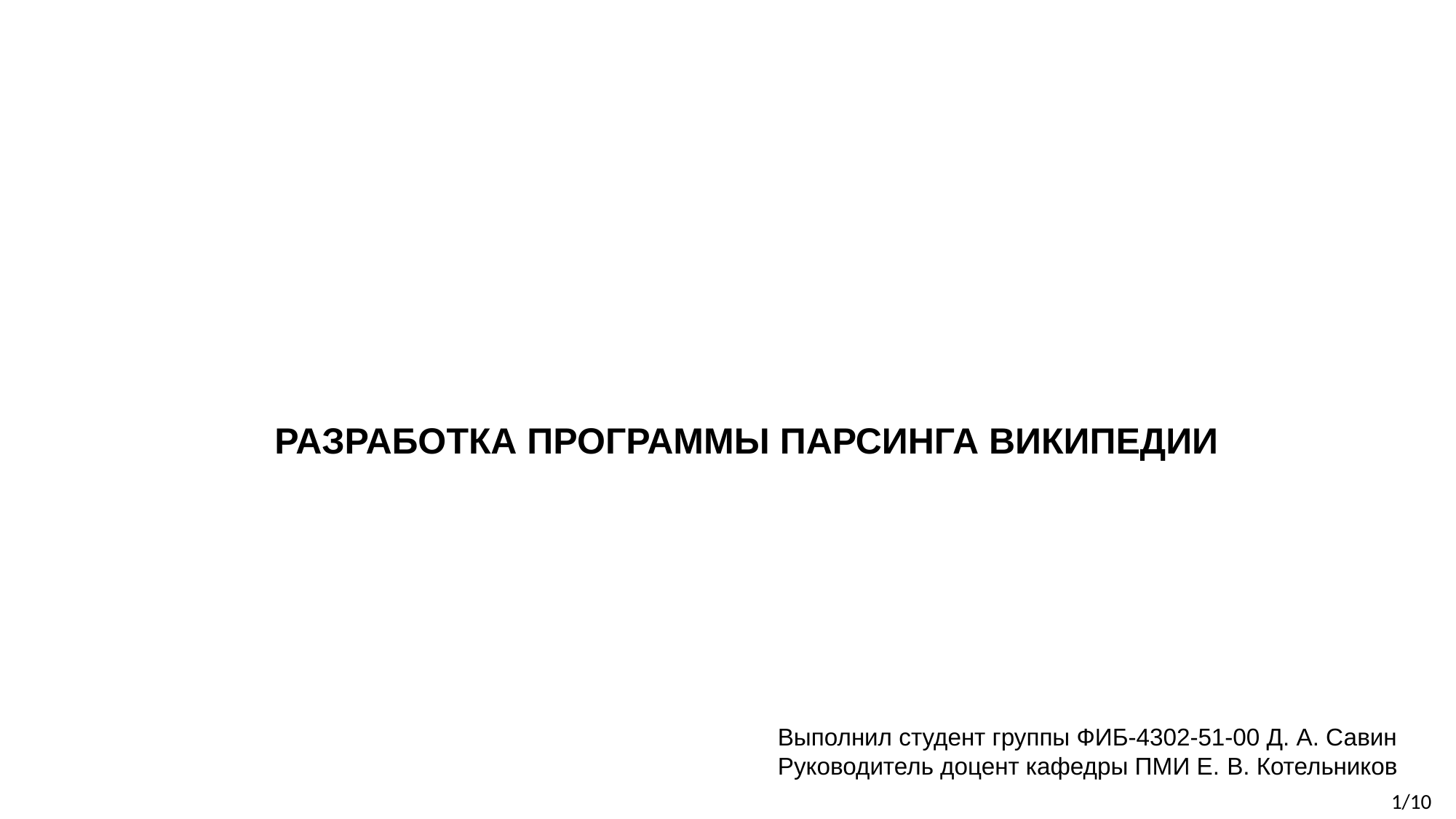

Разработка программы парсинга википедии

Выполнил студент группы ФИБ-4302-51-00 Д. А. Савин
Руководитель доцент кафедры ПМИ Е. В. Котельников

1/10